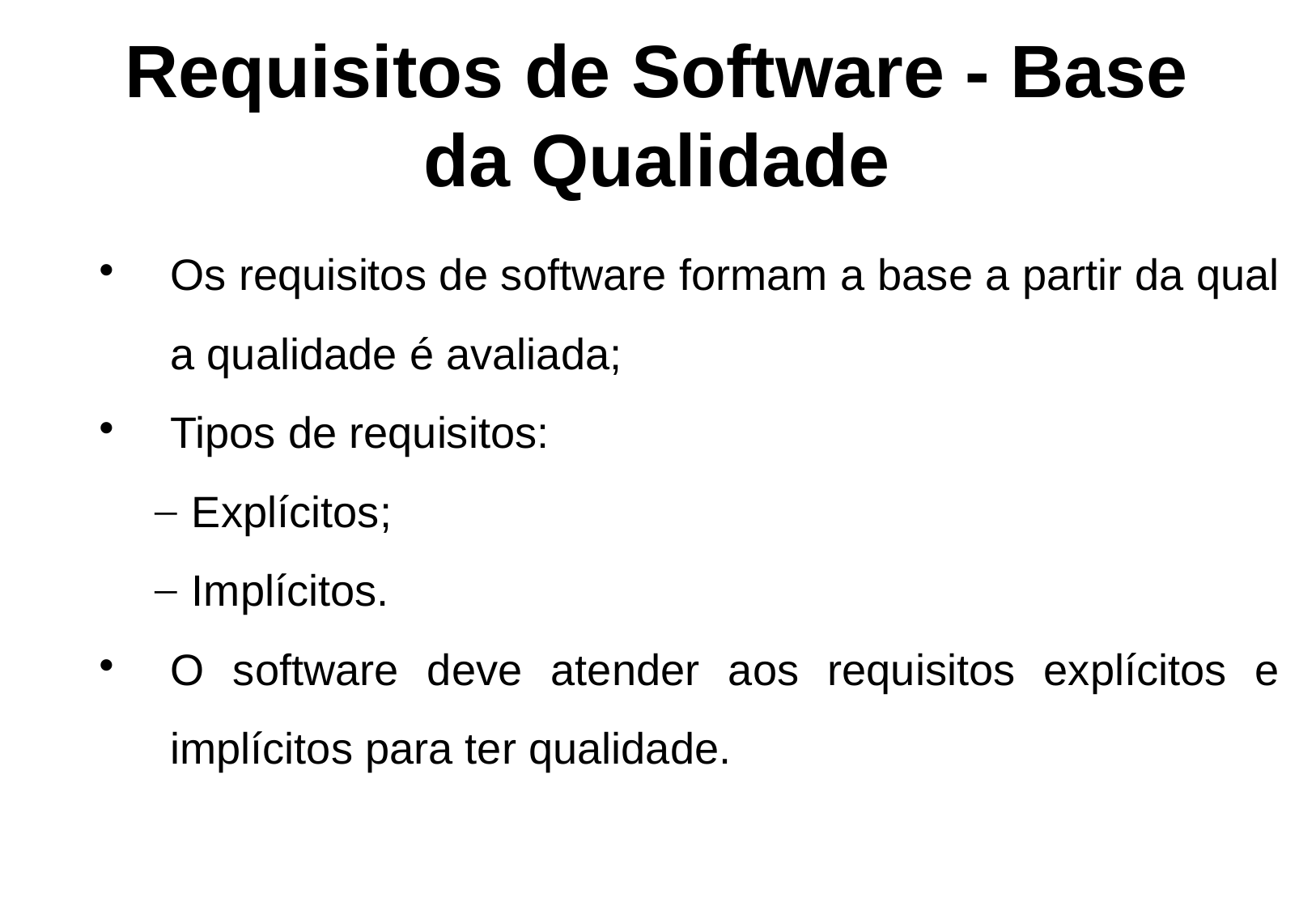

Requisitos de Software - Base
da Qualidade
Os requisitos de software formam a base a partir da qual a qualidade é avaliada;
Tipos de requisitos:
Explícitos;
Implícitos.
O software deve atender aos requisitos explícitos e implícitos para ter qualidade.